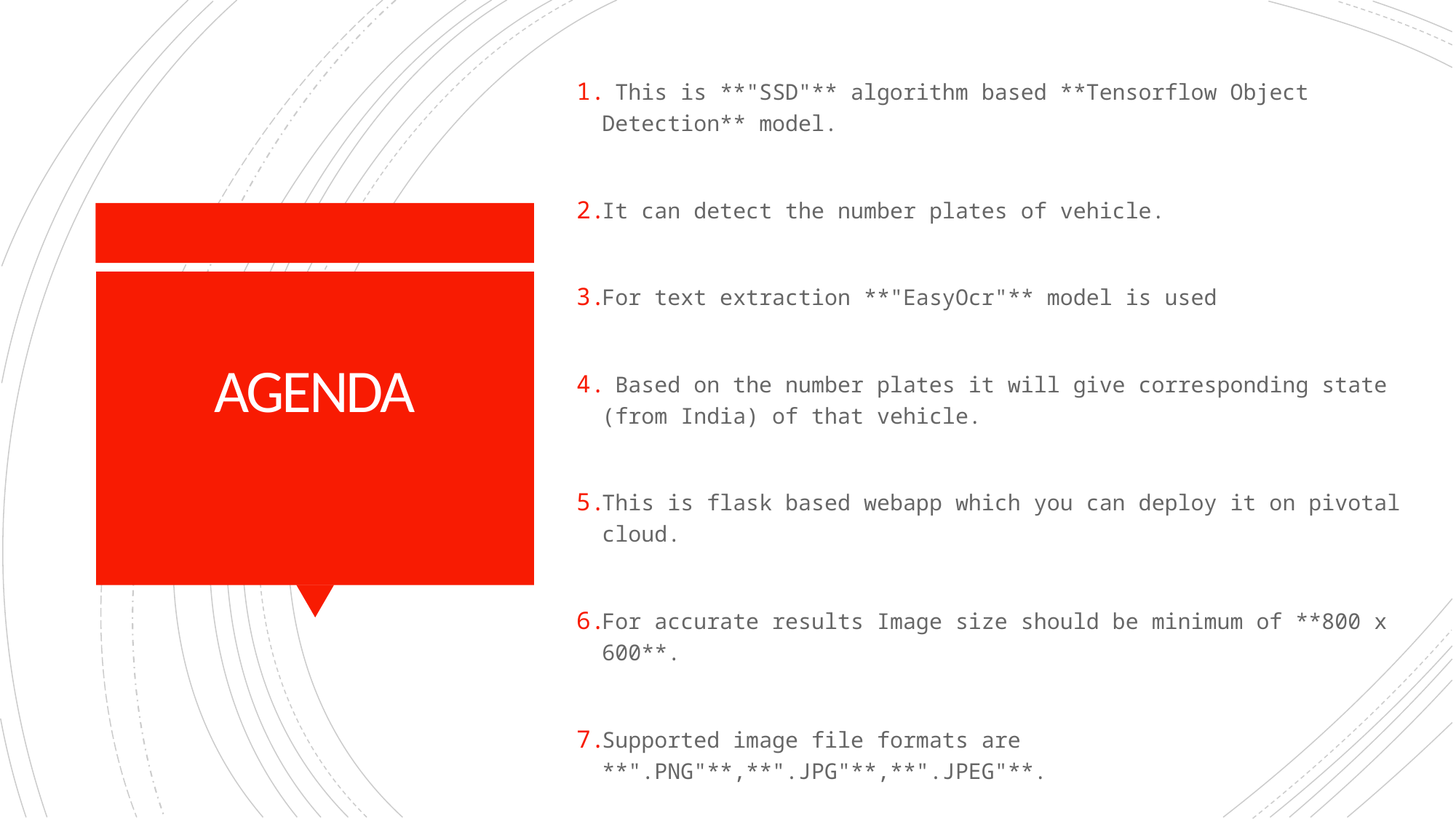

This is **"SSD"** algorithm based **Tensorflow Object Detection** model.

It can detect the number plates of vehicle.

For text extraction **"EasyOcr"** model is used

 Based on the number plates it will give corresponding state (from India) of that vehicle.

This is flask based webapp which you can deploy it on pivotal cloud.

For accurate results Image size should be minimum of **800 x 600**.

Supported image file formats are **".PNG"**,**".JPG"**,**".JPEG"**.

# AGENDA